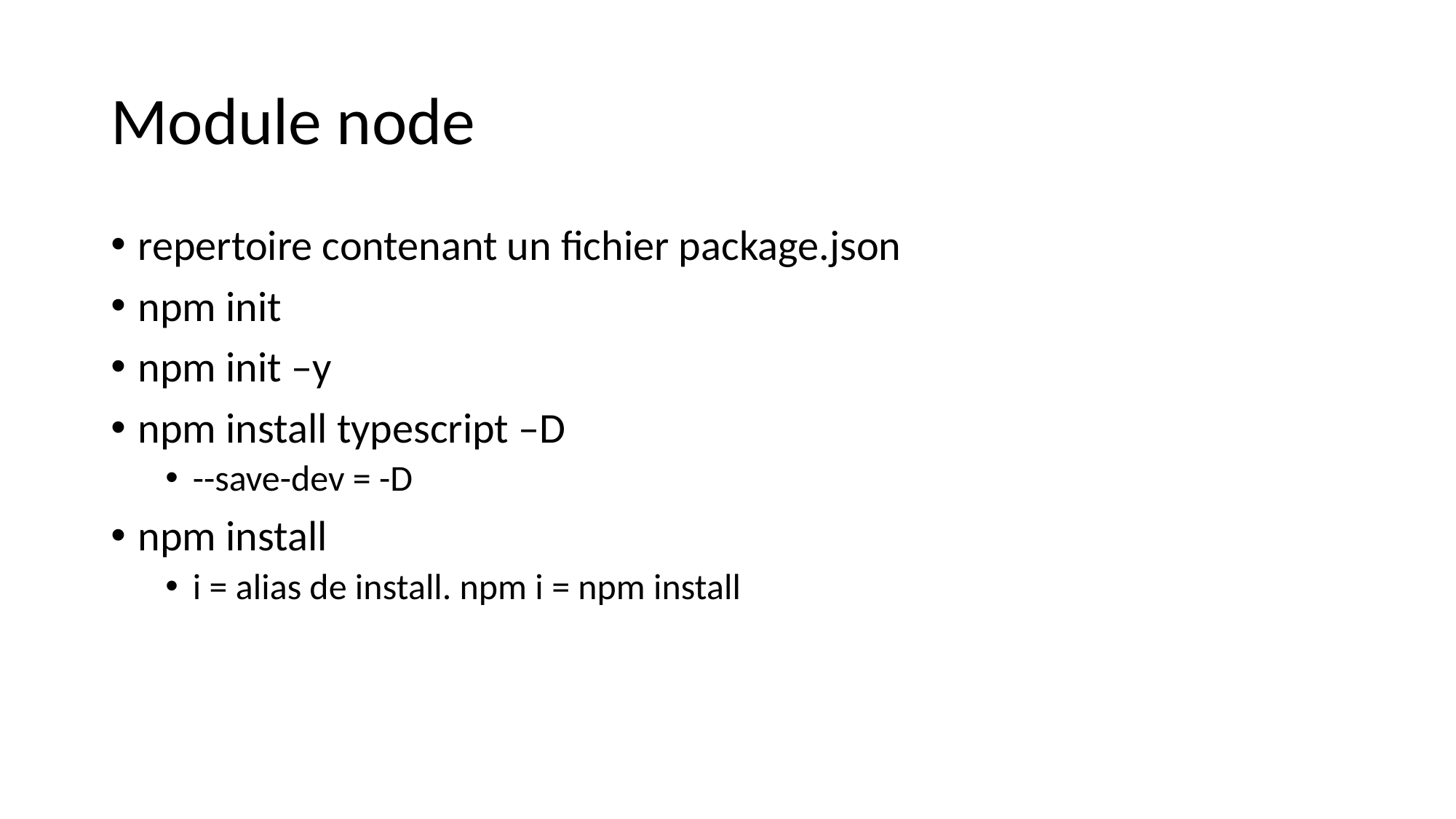

# Module node
repertoire contenant un fichier package.json
npm init
npm init –y
npm install typescript –D
--save-dev = -D
npm install
i = alias de install. npm i = npm install